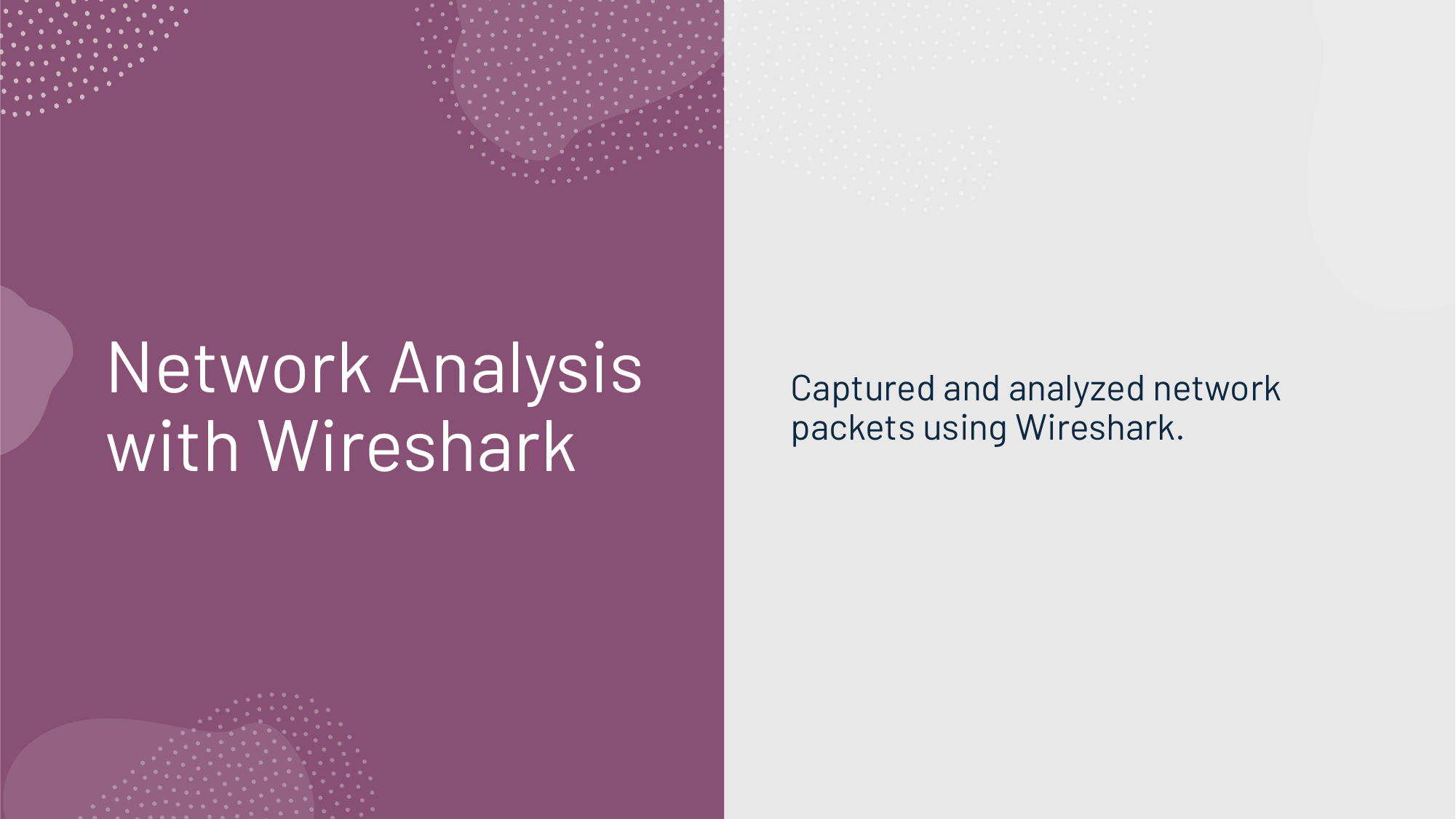

# Network Analysis with Wireshark
Captured and analyzed network packets using Wireshark.